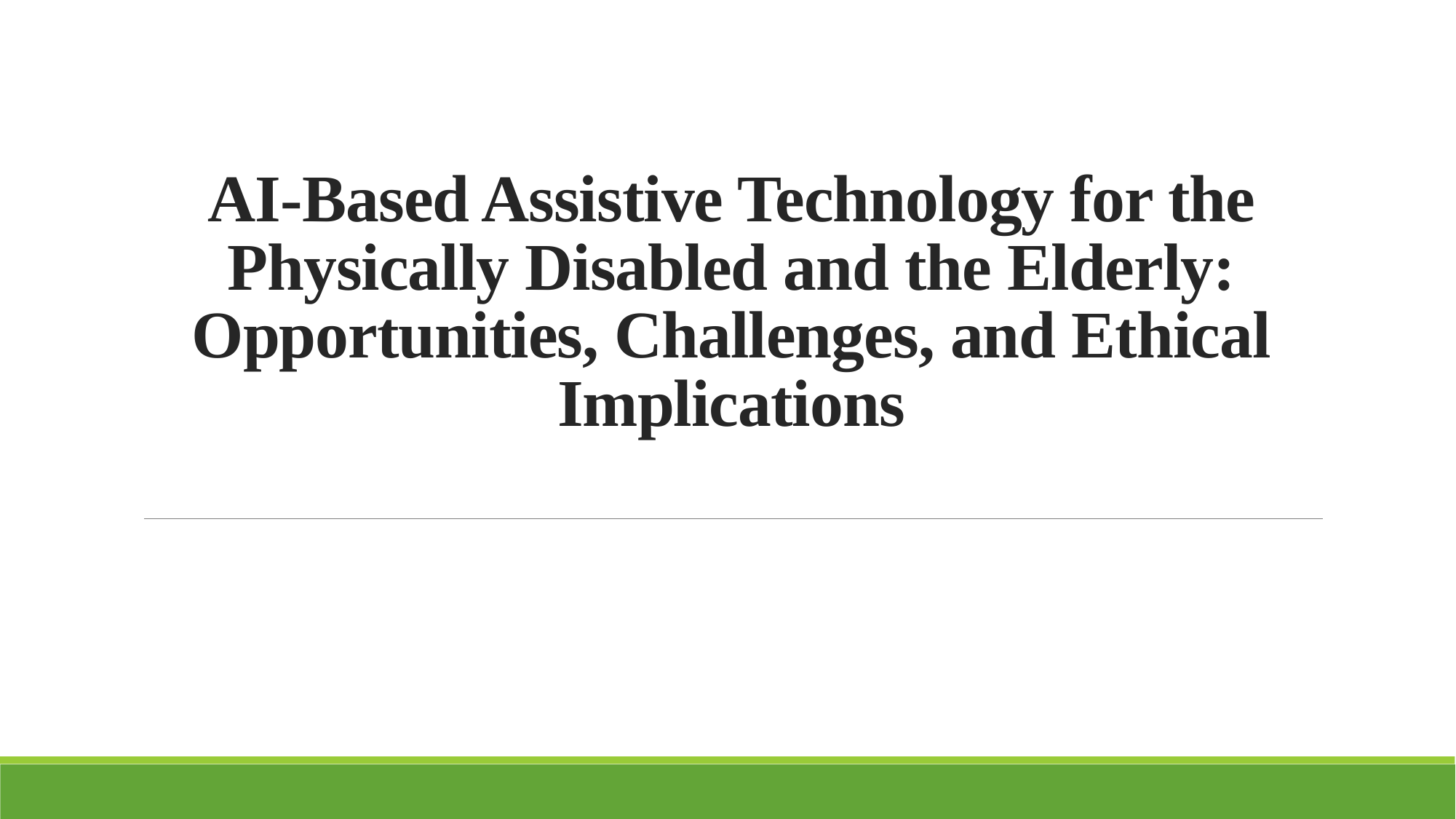

# AI-Based Assistive Technology for the Physically Disabled and the Elderly: Opportunities, Challenges, and Ethical Implications